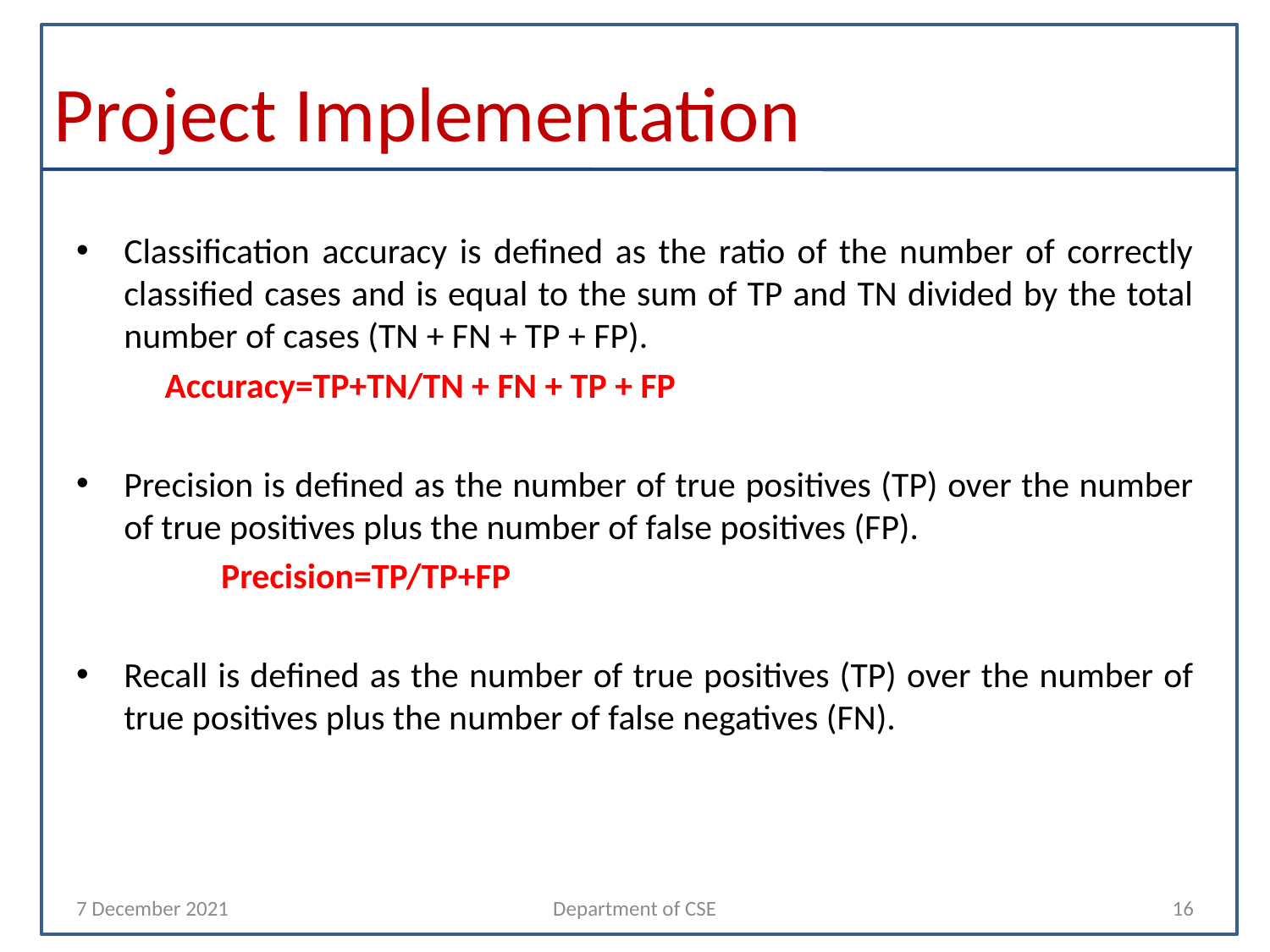

# Project Implementation
Classification accuracy is defined as the ratio of the number of correctly classified cases and is equal to the sum of TP and TN divided by the total number of cases (TN + FN + TP + FP).
           Accuracy=TP+TN/TN + FN + TP + FP

Precision is defined as the number of true positives (TP) over the number of true positives plus the number of false positives (FP).
                  Precision=TP/TP+FP

Recall is defined as the number of true positives (TP) over the number of true positives plus the number of false negatives (FN).

7 December 2021
Department of CSE
16